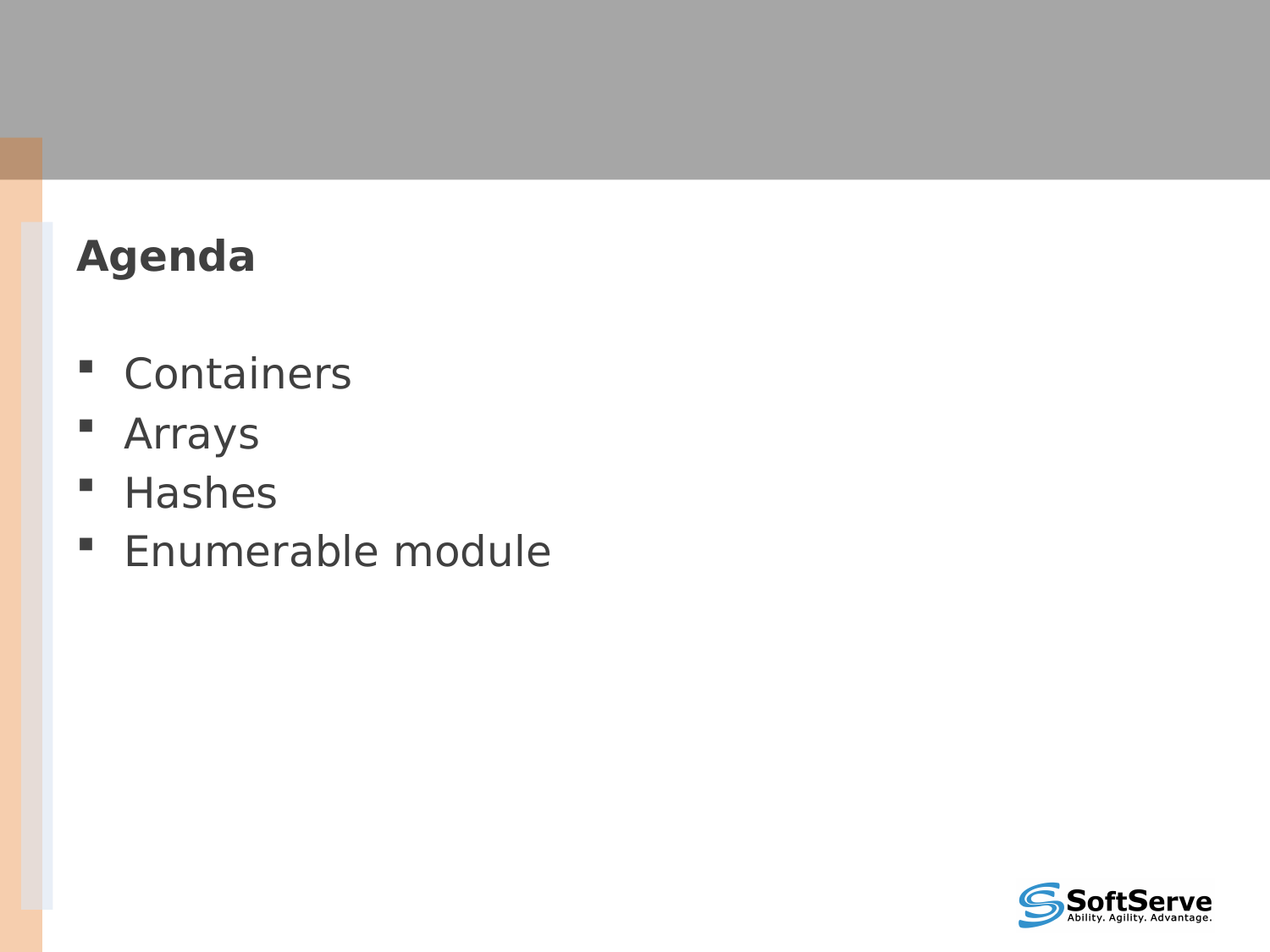

#
Agenda

Containers
Arrays
Hashes
Enumerable module